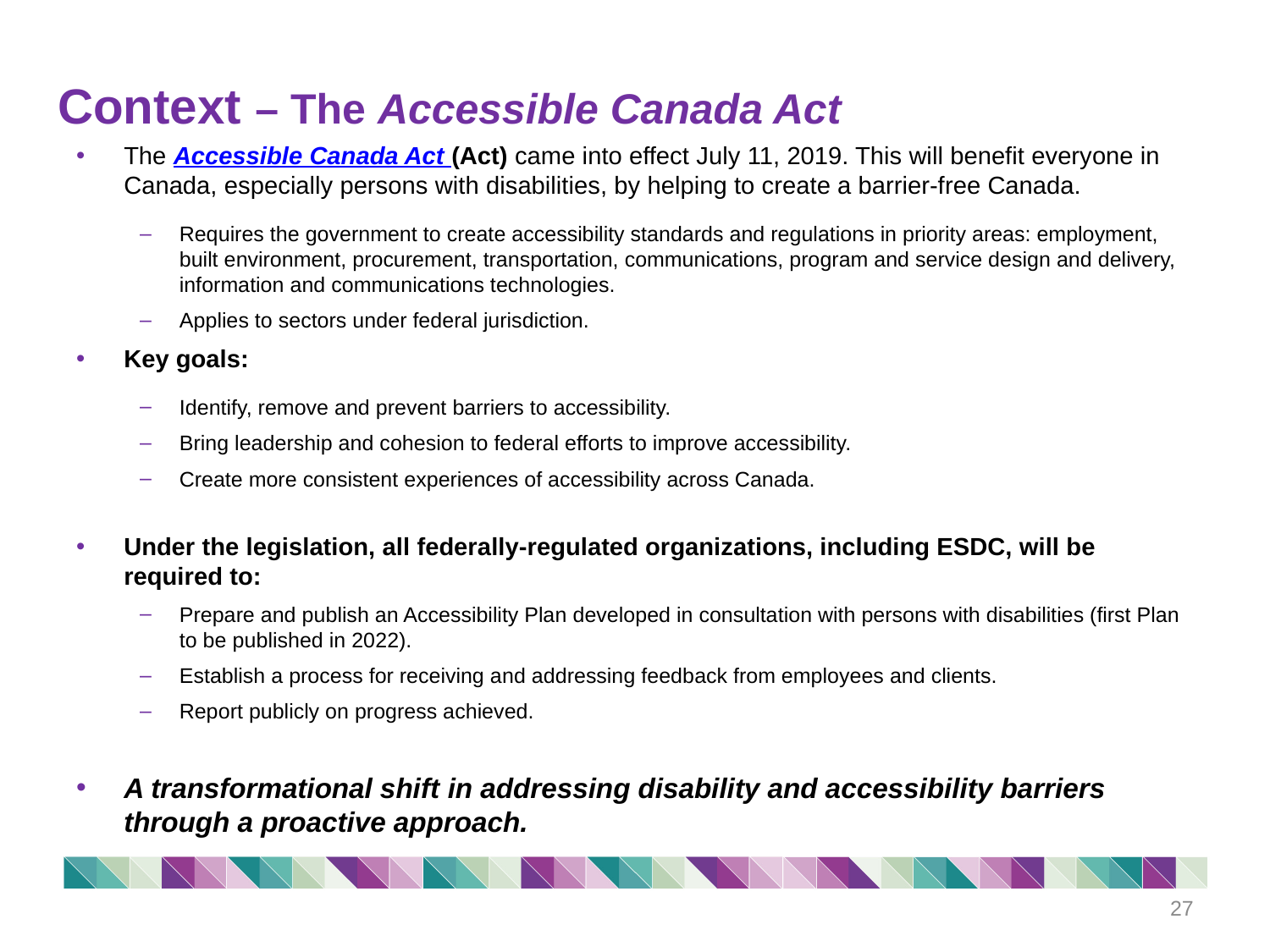

# Context – The Accessible Canada Act
The Accessible Canada Act (Act) came into effect July 11, 2019. This will benefit everyone in Canada, especially persons with disabilities, by helping to create a barrier-free Canada.
Requires the government to create accessibility standards and regulations in priority areas: employment, built environment, procurement, transportation, communications, program and service design and delivery, information and communications technologies.
Applies to sectors under federal jurisdiction.
Key goals:
Identify, remove and prevent barriers to accessibility.
Bring leadership and cohesion to federal efforts to improve accessibility.
Create more consistent experiences of accessibility across Canada.

Under the legislation, all federally-regulated organizations, including ESDC, will be required to:
Prepare and publish an Accessibility Plan developed in consultation with persons with disabilities (first Plan to be published in 2022).
Establish a process for receiving and addressing feedback from employees and clients.
Report publicly on progress achieved.

A transformational shift in addressing disability and accessibility barriers through a proactive approach.

27